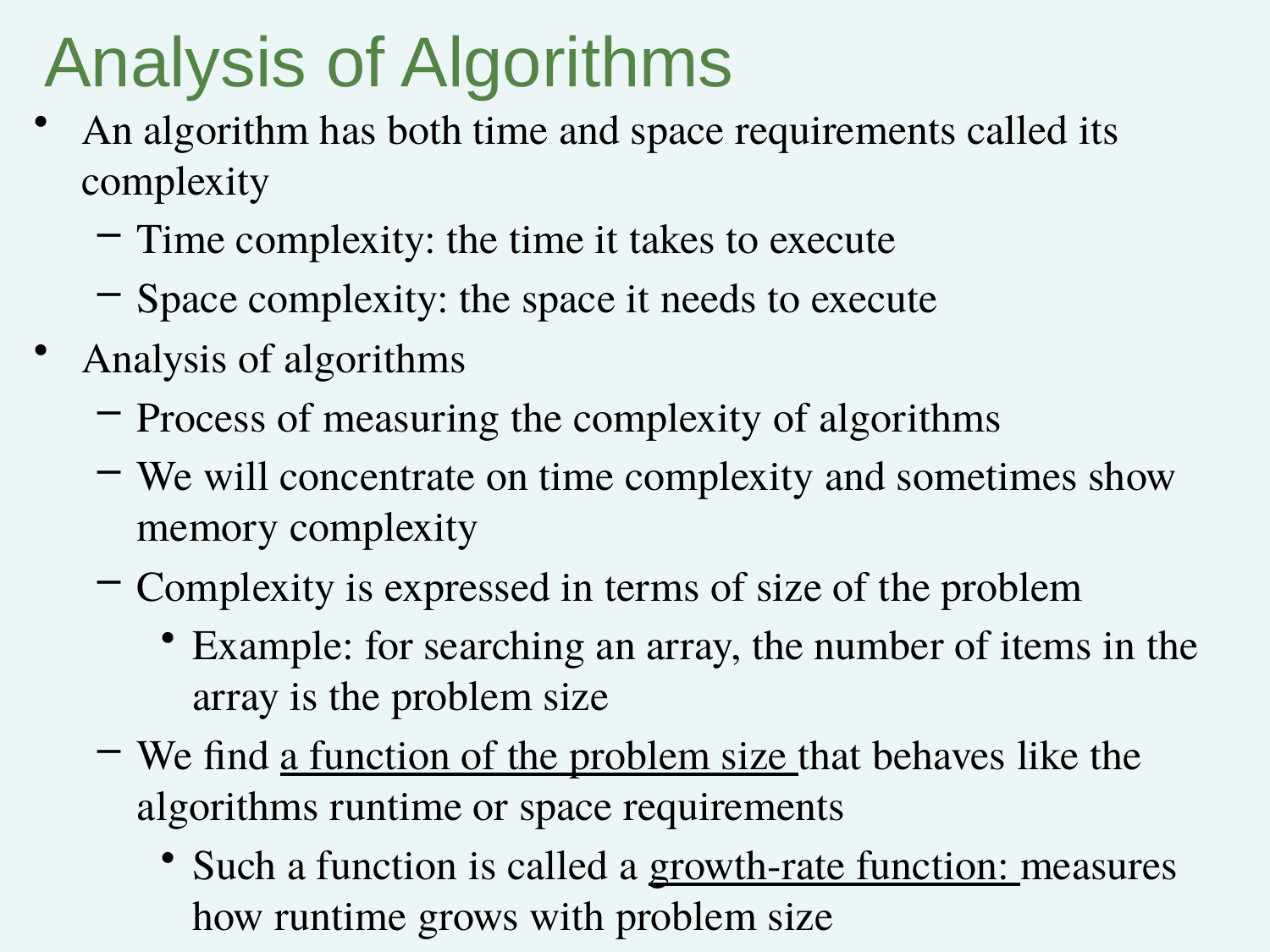

# Analysis of Algorithms
An algorithm has both time and space requirements called its complexity
Time complexity: the time it takes to execute
Space complexity: the space it needs to execute
Analysis of algorithms
Process of measuring the complexity of algorithms
We will concentrate on time complexity and sometimes show memory complexity
Complexity is expressed in terms of size of the problem
Example: for searching an array, the number of items in the array is the problem size
We find a function of the problem size that behaves like the algorithms runtime or space requirements
Such a function is called a growth-rate function: measures how runtime grows with problem size